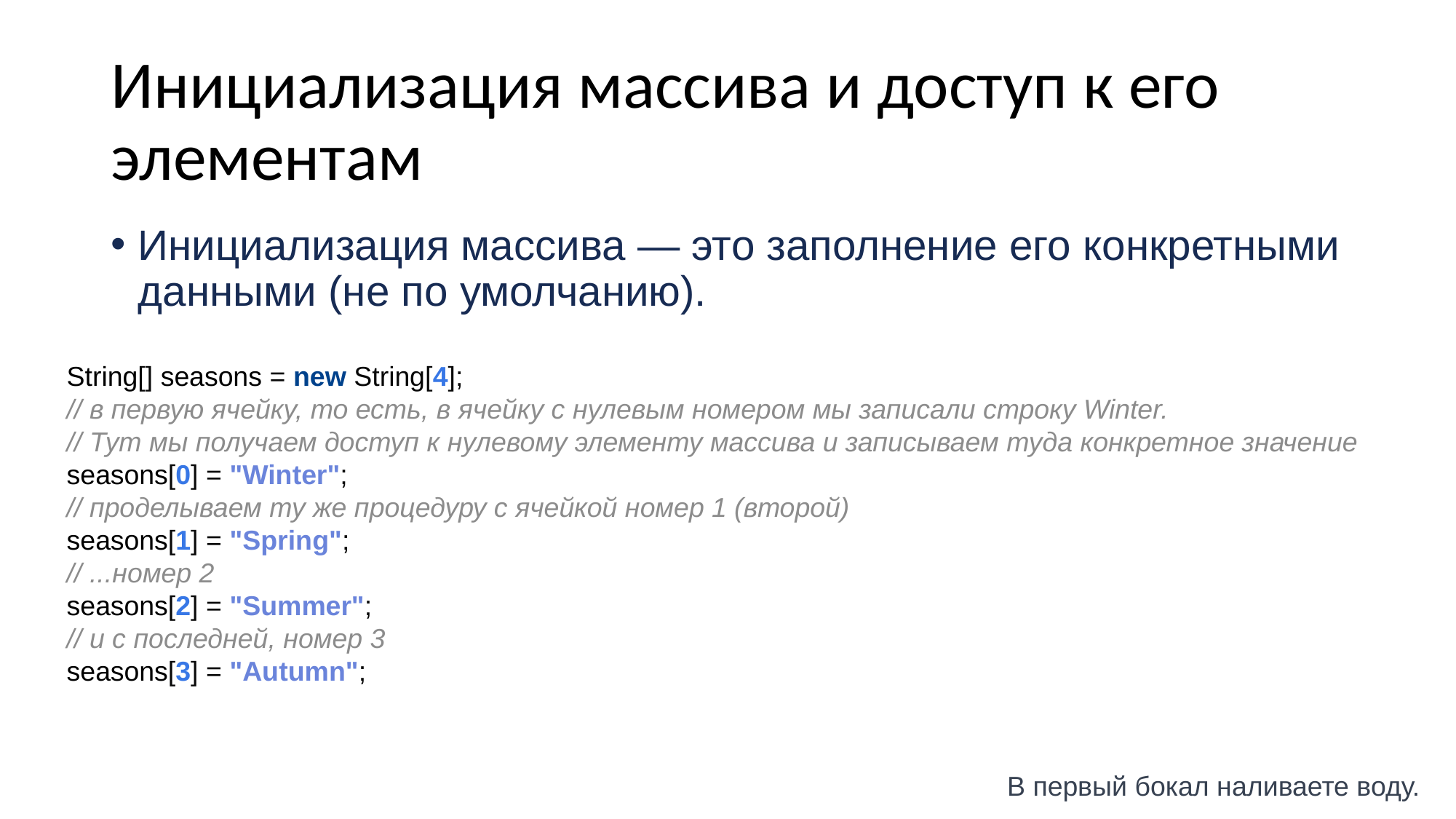

# Инициализация массива и доступ к его элементам
Инициализация массива — это заполнение его конкретными данными (не по умолчанию).

String[] seasons = new String[4];
// в первую ячейку, то есть, в ячейку с нулевым номером мы записали строку Winter.
// Тут мы получаем доступ к нулевому элементу массива и записываем туда конкретное значение
seasons[0] = "Winter";
// проделываем ту же процедуру с ячейкой номер 1 (второй)
seasons[1] = "Spring";
// ...номер 2
seasons[2] = "Summer";
// и с последней, номер 3
seasons[3] = "Autumn";
В первый бокал наливаете воду.